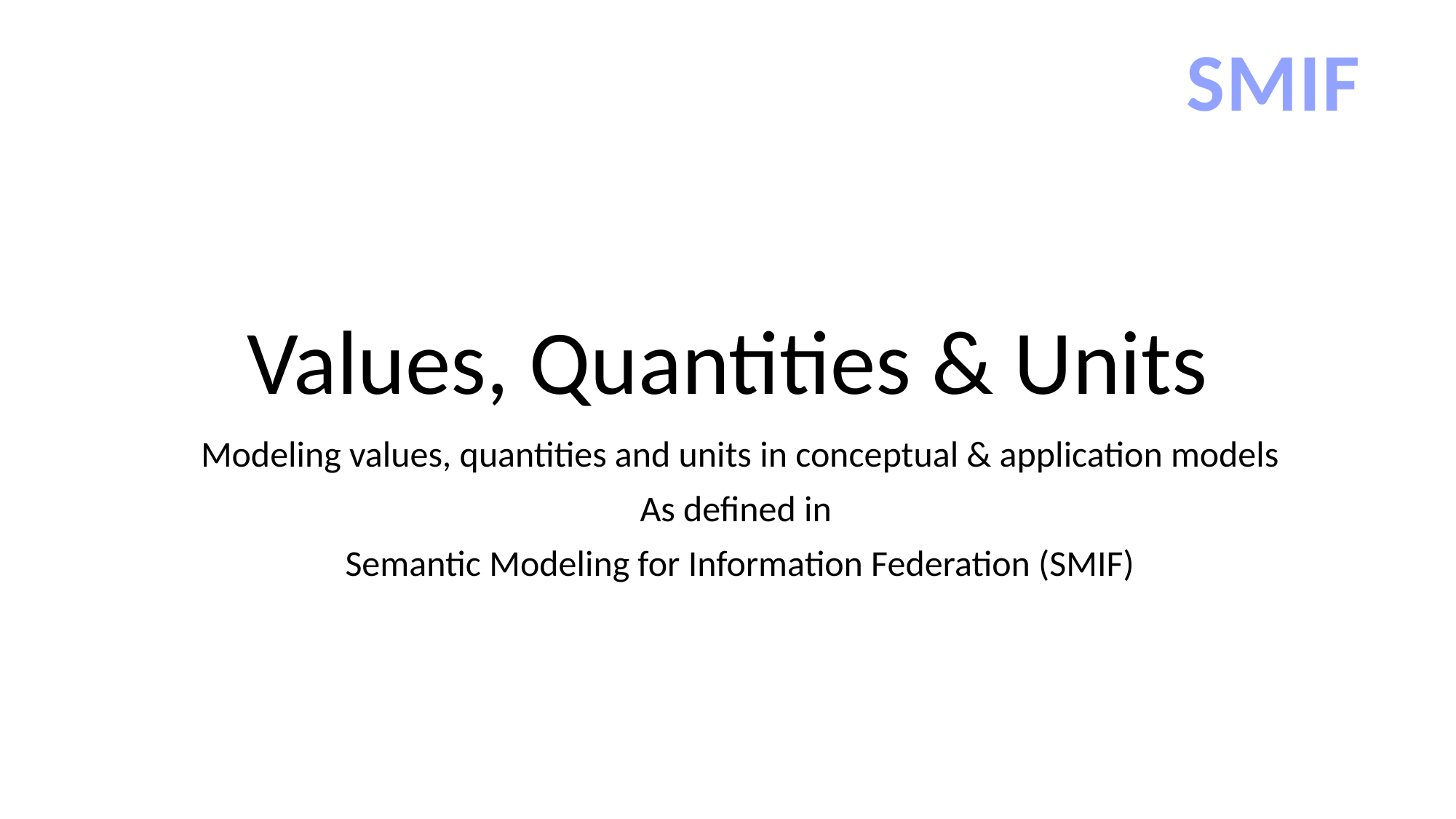

SMIF
# Values, Quantities & Units
Modeling values, quantities and units in conceptual & application models
As defined in
Semantic Modeling for Information Federation (SMIF)